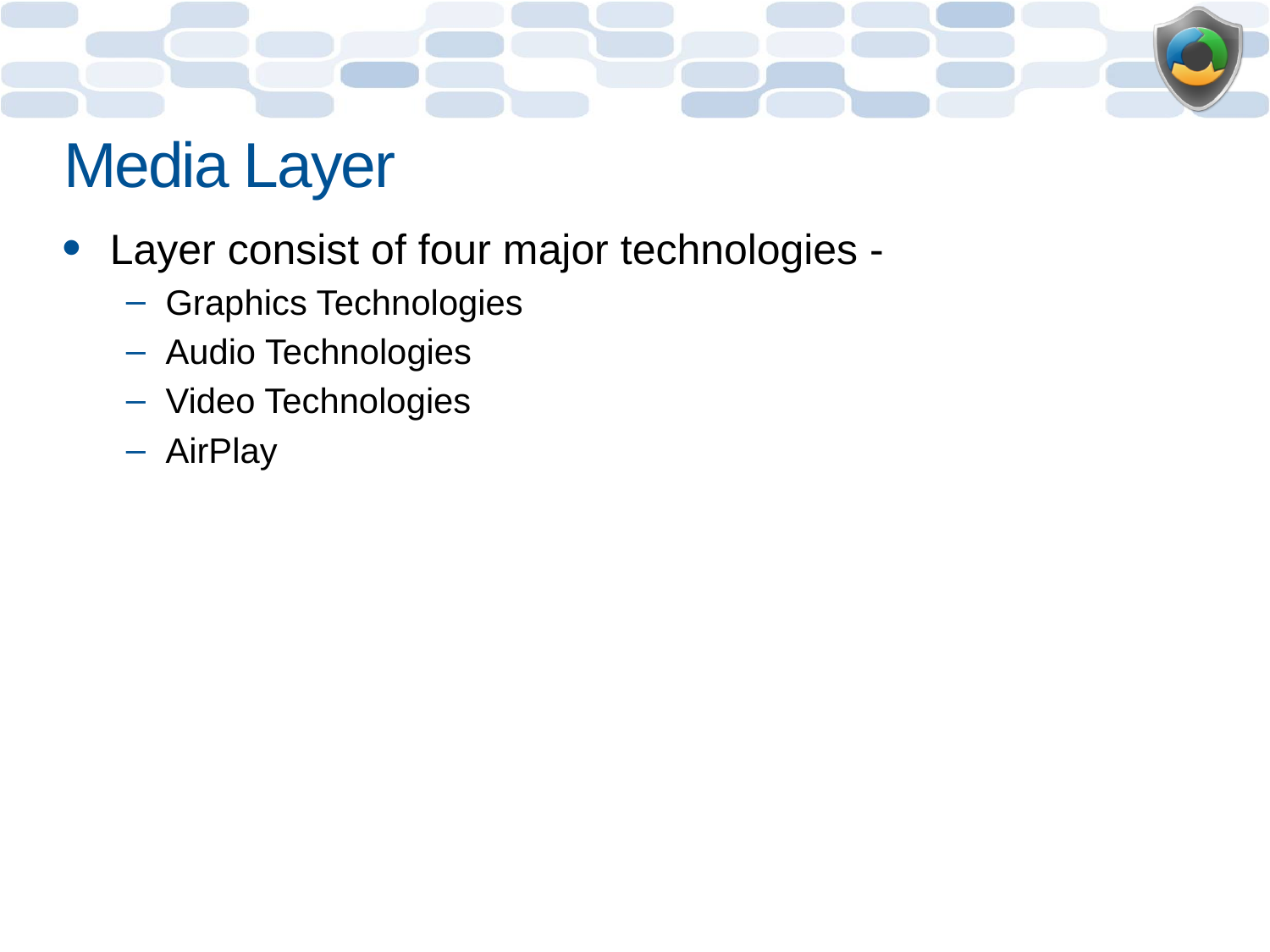

# Media Layer
Layer consist of four major technologies -
Graphics Technologies
Audio Technologies
Video Technologies
AirPlay